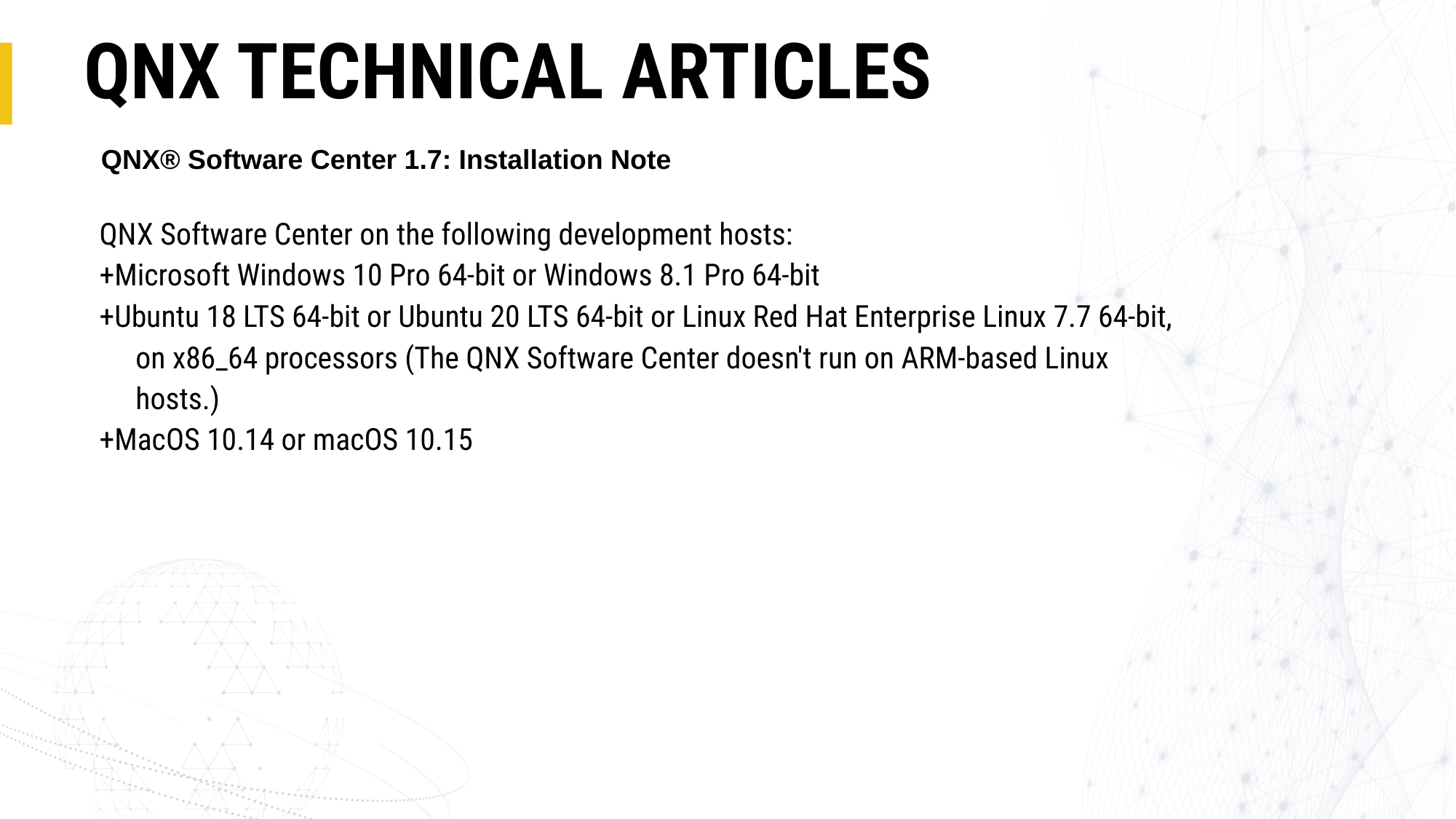

# QNX TECHNICAL ARTICLES
QNX® Software Center 1.7: Installation Note
QNX Software Center on the following development hosts:
+Microsoft Windows 10 Pro 64-bit or Windows 8.1 Pro 64-bit
+Ubuntu 18 LTS 64-bit or Ubuntu 20 LTS 64-bit or Linux Red Hat Enterprise Linux 7.7 64-bit, on x86_64 processors (The QNX Software Center doesn't run on ARM-based Linux hosts.)
+MacOS 10.14 or macOS 10.15